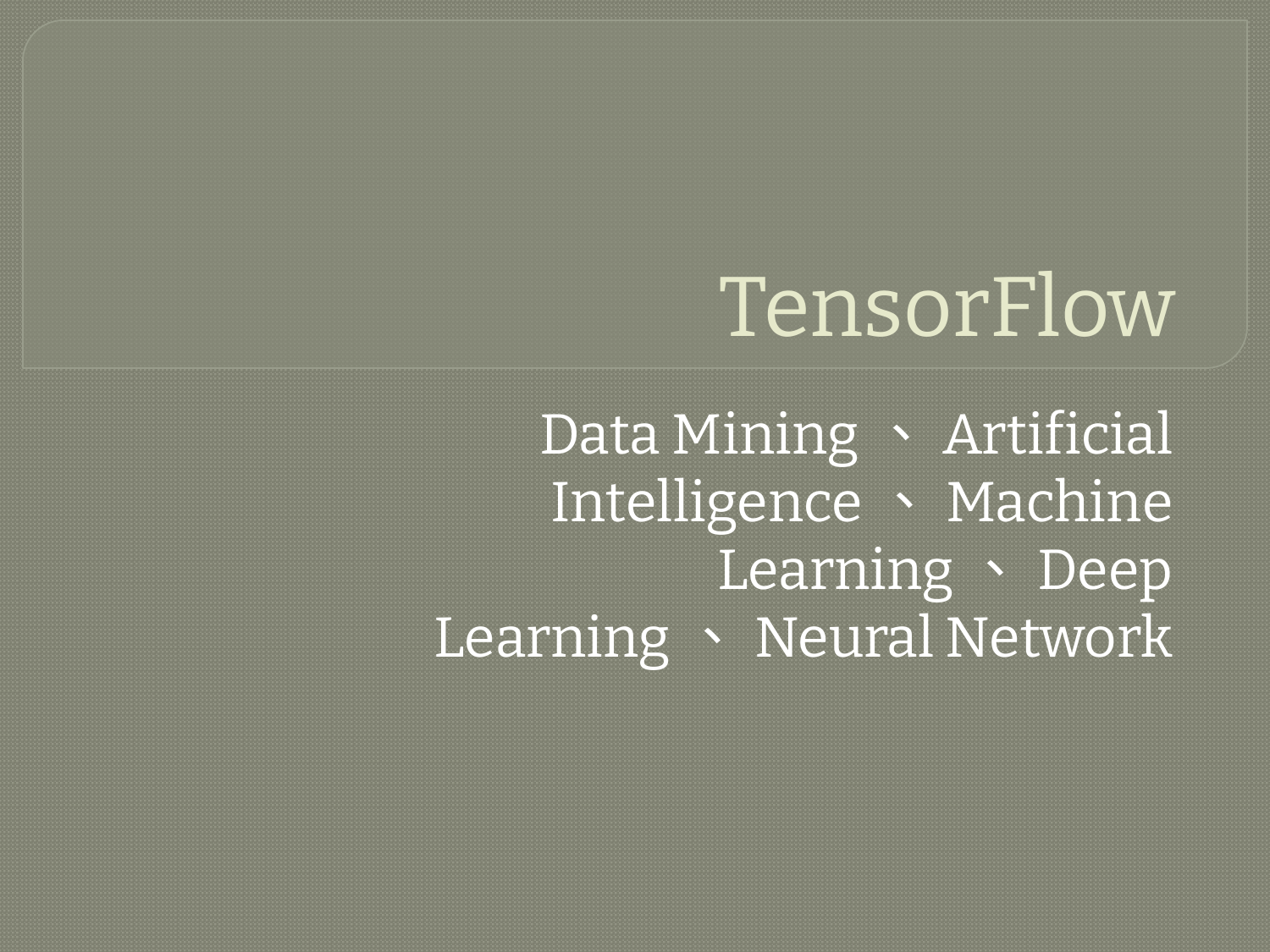

# TensorFlow
Data Mining、Artificial Intelligence、Machine Learning、Deep Learning、Neural Network